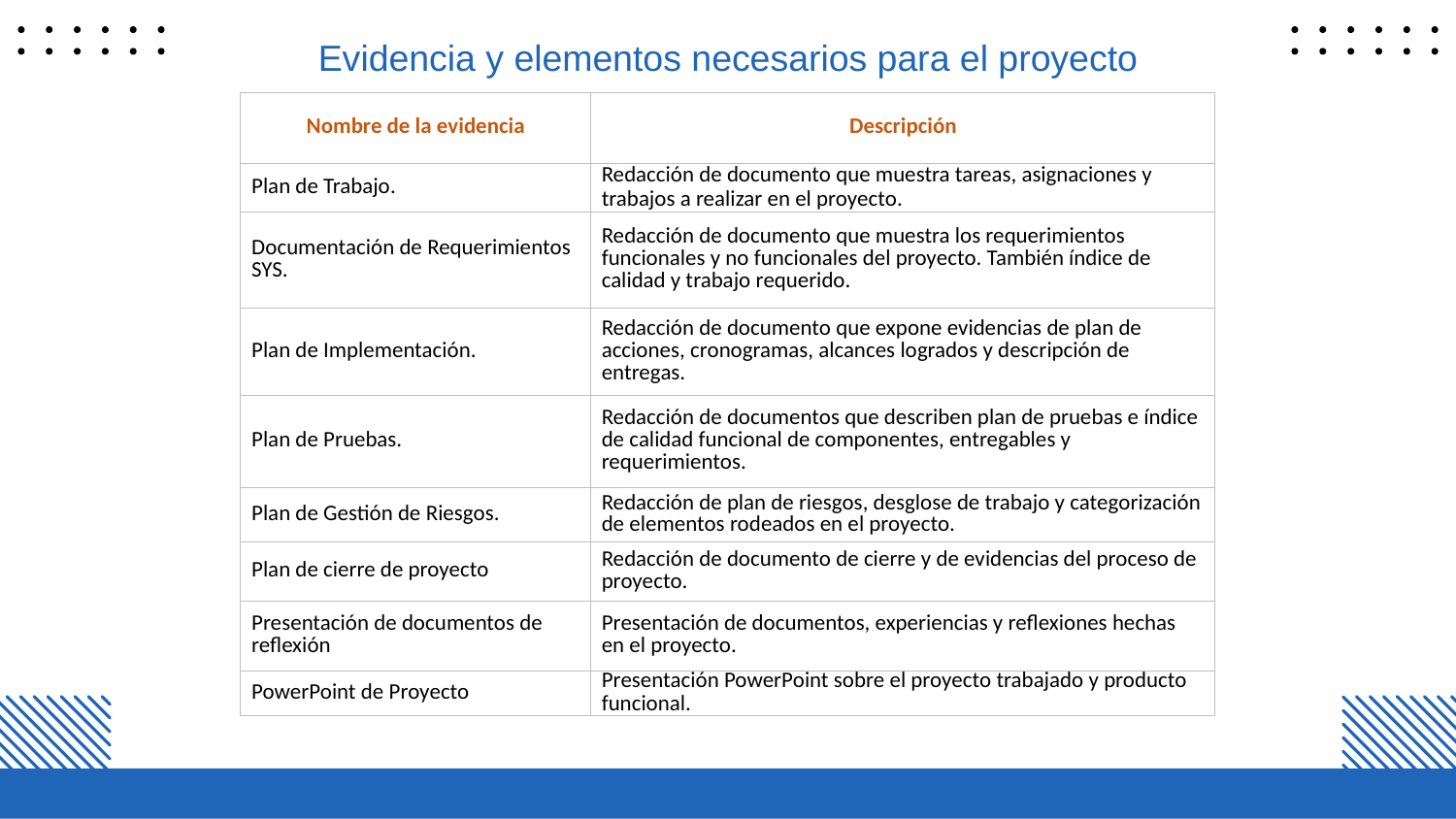

# Evidencia y elementos necesarios para el proyecto
| Nombre de la evidencia | Descripción |
| --- | --- |
| Plan de Trabajo. | Redacción de documento que muestra tareas, asignaciones y trabajos a realizar en el proyecto. |
| Documentación de Requerimientos SYS. | Redacción de documento que muestra los requerimientos funcionales y no funcionales del proyecto. También índice de calidad y trabajo requerido. |
| Plan de Implementación. | Redacción de documento que expone evidencias de plan de acciones, cronogramas, alcances logrados y descripción de entregas. |
| Plan de Pruebas. | Redacción de documentos que describen plan de pruebas e índice de calidad funcional de componentes, entregables y requerimientos. |
| Plan de Gestión de Riesgos. | Redacción de plan de riesgos, desglose de trabajo y categorización de elementos rodeados en el proyecto. |
| Plan de cierre de proyecto | Redacción de documento de cierre y de evidencias del proceso de proyecto. |
| Presentación de documentos de reflexión | Presentación de documentos, experiencias y reflexiones hechas en el proyecto. |
| PowerPoint de Proyecto | Presentación PowerPoint sobre el proyecto trabajado y producto funcional. |